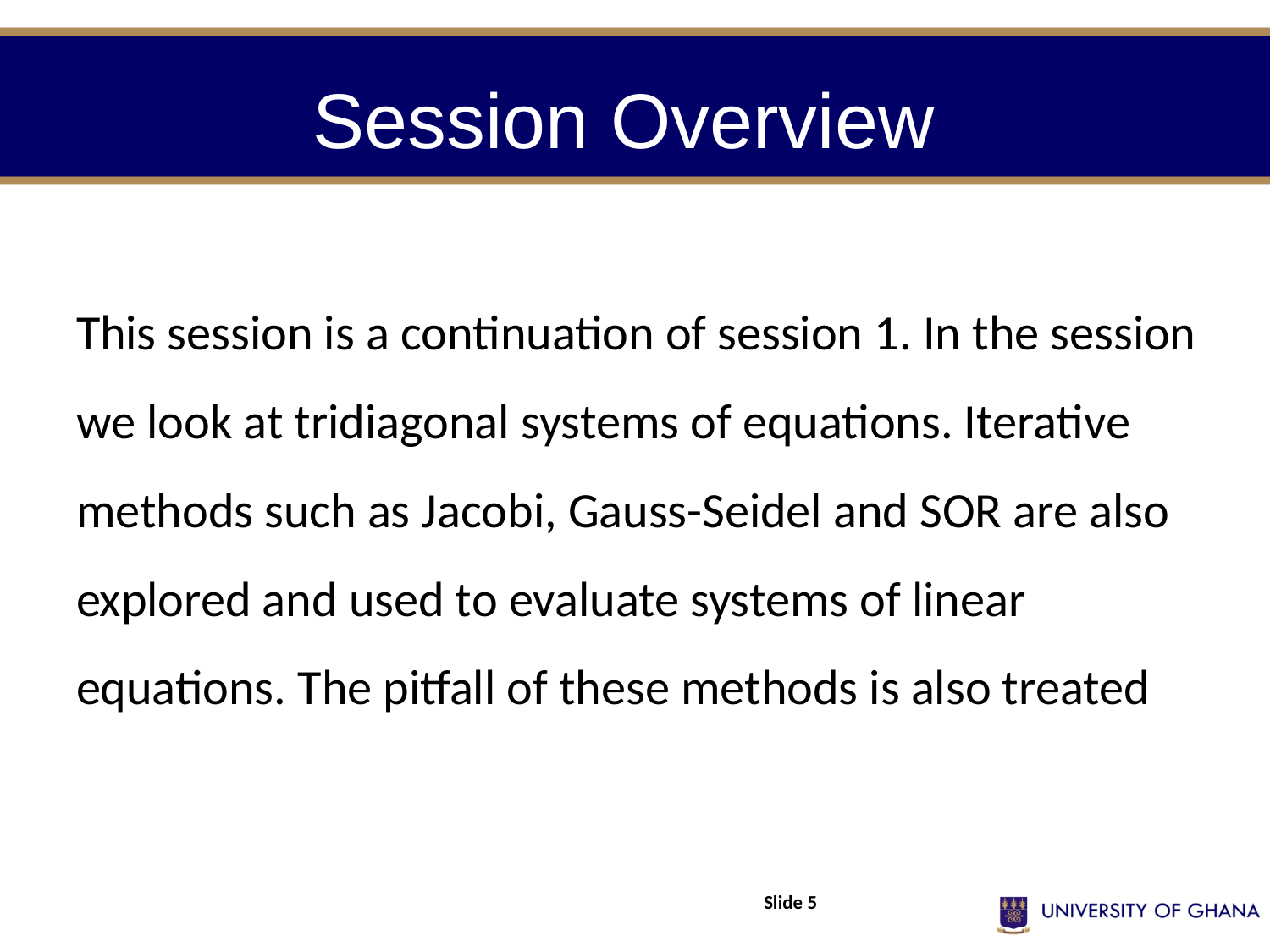

# Session Overview
This session is a continuation of session 1. In the session we look at tridiagonal systems of equations. Iterative methods such as Jacobi, Gauss-Seidel and SOR are also explored and used to evaluate systems of linear equations. The pitfall of these methods is also treated
Slide 5